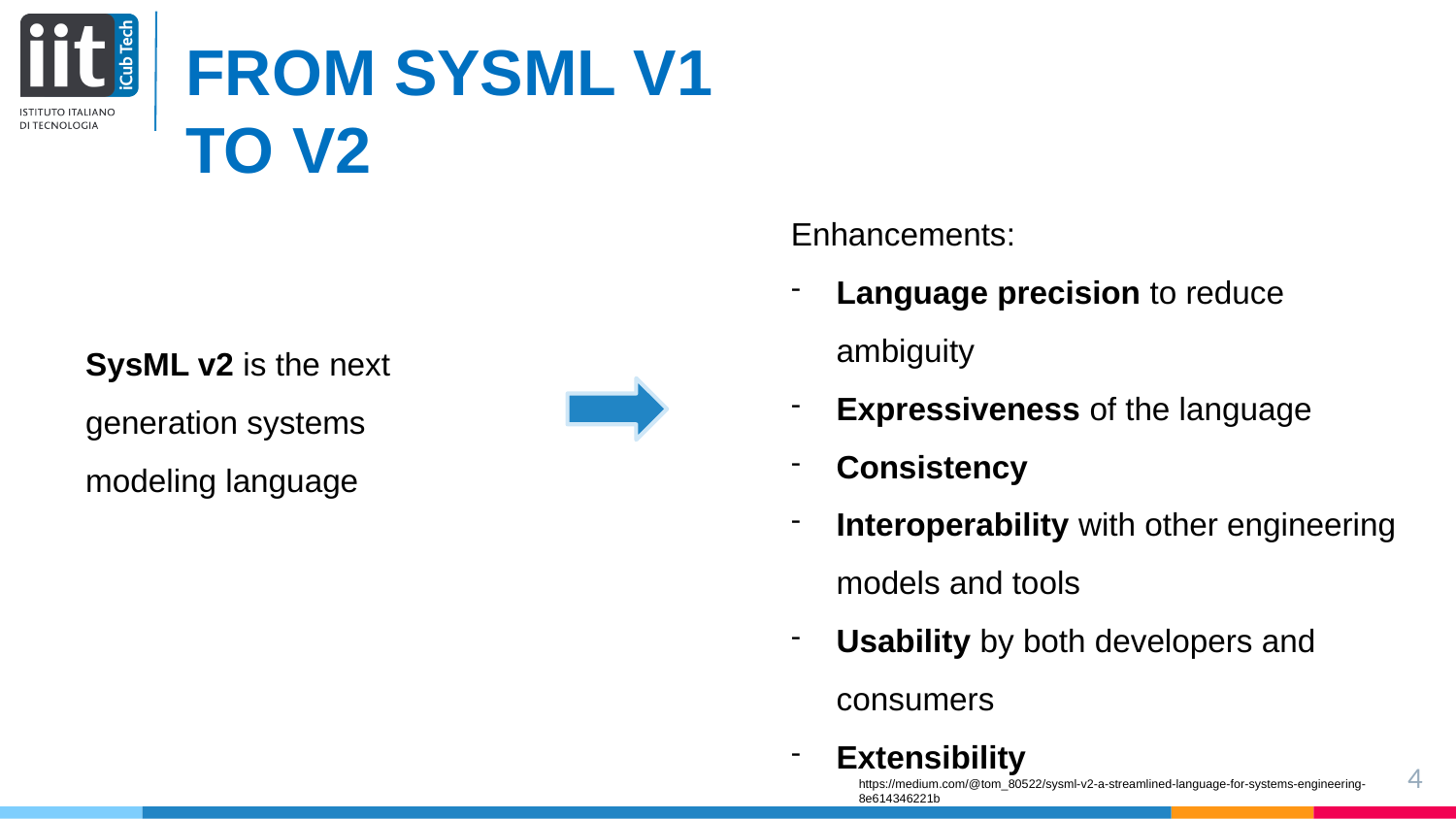

FROM SYSML V1 TO V2
Enhancements:
Language precision to reduce ambiguity
Expressiveness of the language
Consistency
Interoperability with other engineering models and tools
Usability by both developers and consumers
Extensibility

SysML v2 is the next generation systems modeling language

4
https://medium.com/@tom_80522/sysml-v2-a-streamlined-language-for-systems-engineering-8e614346221b